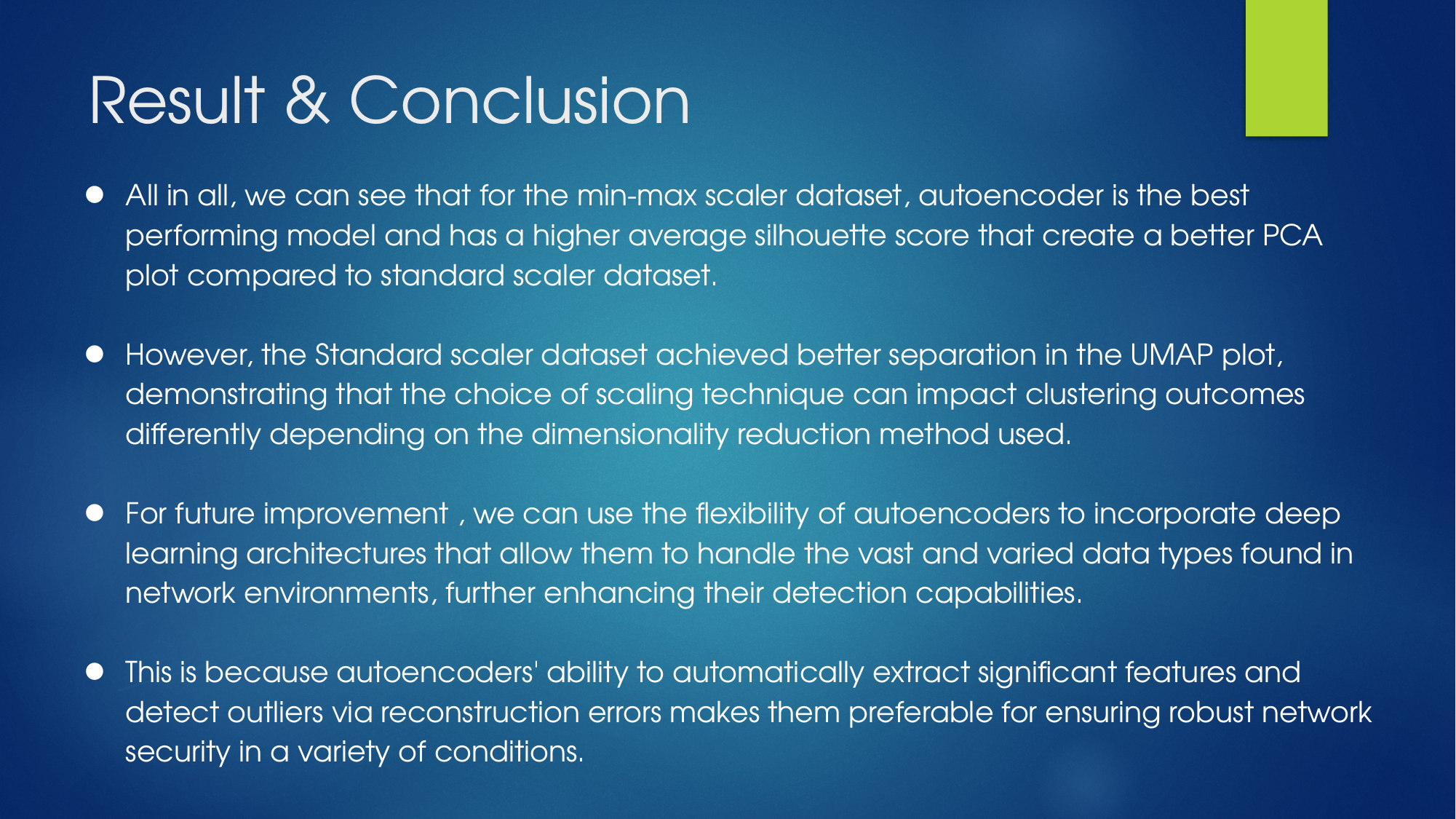

# Result & Conclusion
All in all, we can see that for the min-max scaler dataset, autoencoder is the best performing model and has a higher average silhouette score that create a better PCA plot compared to standard scaler dataset.

However, the Standard scaler dataset achieved better separation in the UMAP plot, demonstrating that the choice of scaling technique can impact clustering outcomes differently depending on the dimensionality reduction method used.

For future improvement , we can use the flexibility of autoencoders to incorporate deep learning architectures that allow them to handle the vast and varied data types found in network environments, further enhancing their detection capabilities.

This is because autoencoders' ability to automatically extract significant features and detect outliers via reconstruction errors makes them preferable for ensuring robust network security in a variety of conditions.